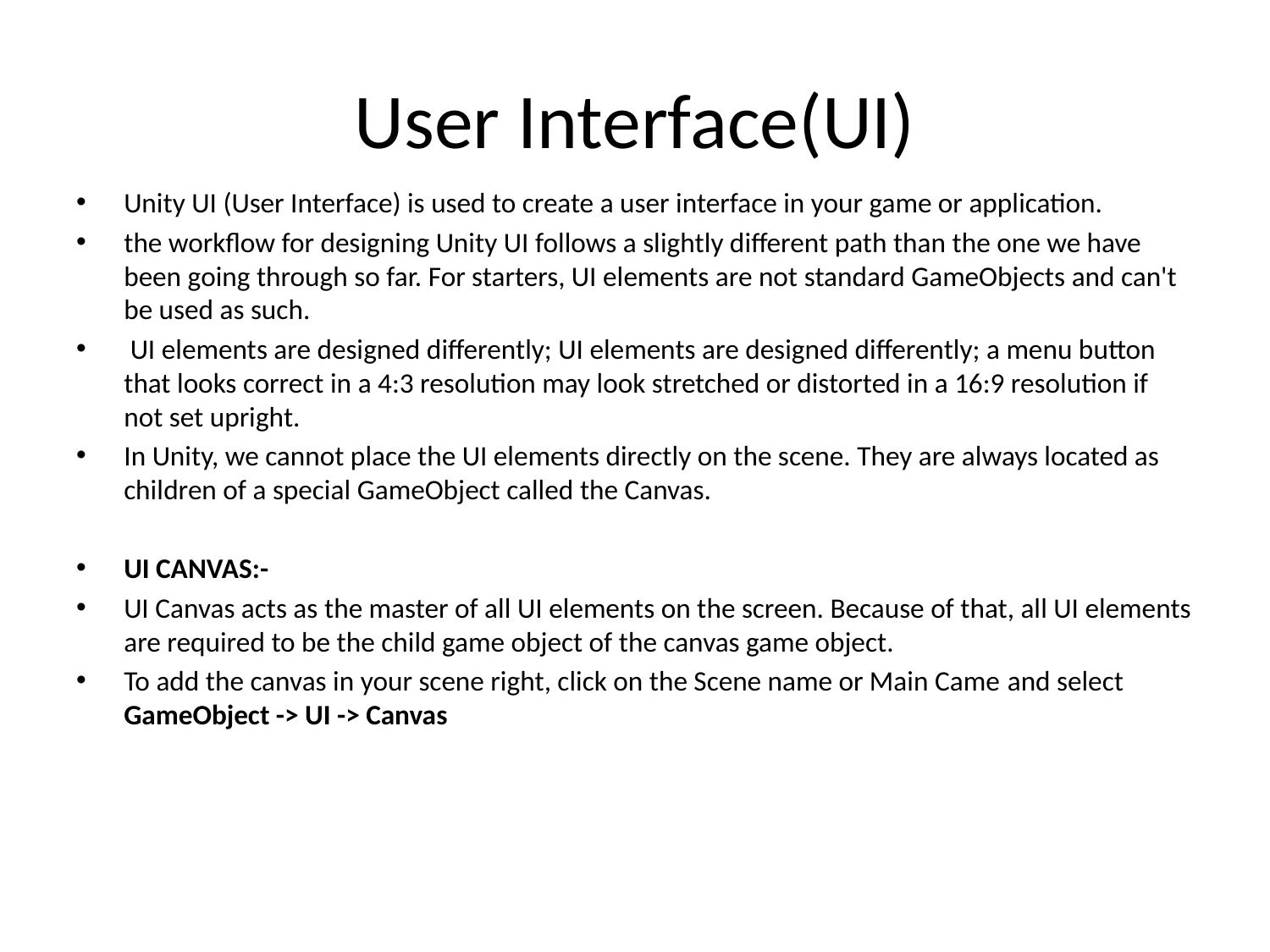

# User Interface(UI)
Unity UI (User Interface) is used to create a user interface in your game or application.
the workflow for designing Unity UI follows a slightly different path than the one we have been going through so far. For starters, UI elements are not standard GameObjects and can't be used as such.
 UI elements are designed differently; UI elements are designed differently; a menu button that looks correct in a 4:3 resolution may look stretched or distorted in a 16:9 resolution if not set upright.
In Unity, we cannot place the UI elements directly on the scene. They are always located as children of a special GameObject called the Canvas.

UI CANVAS:-
UI Canvas acts as the master of all UI elements on the screen. Because of that, all UI elements are required to be the child game object of the canvas game object.
To add the canvas in your scene right, click on the Scene name or Main Came and select GameObject -> UI -> Canvas